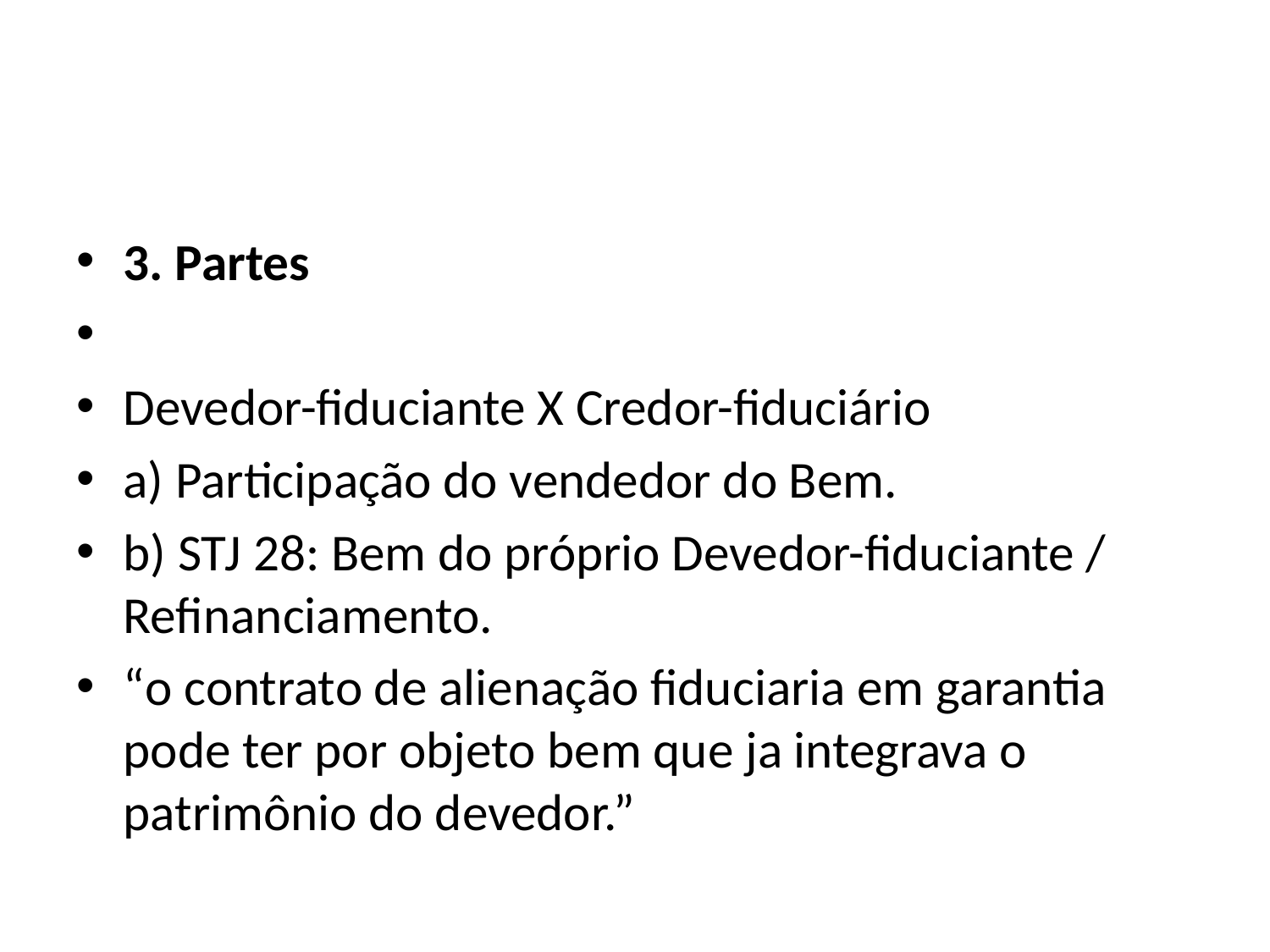

#
3. Partes

Devedor-fiduciante X Credor-fiduciário
a) Participação do vendedor do Bem.
b) STJ 28: Bem do próprio Devedor-fiduciante / Refinanciamento.
“o contrato de alienação fiduciaria em garantia pode ter por objeto bem que ja integrava o patrimônio do devedor.”